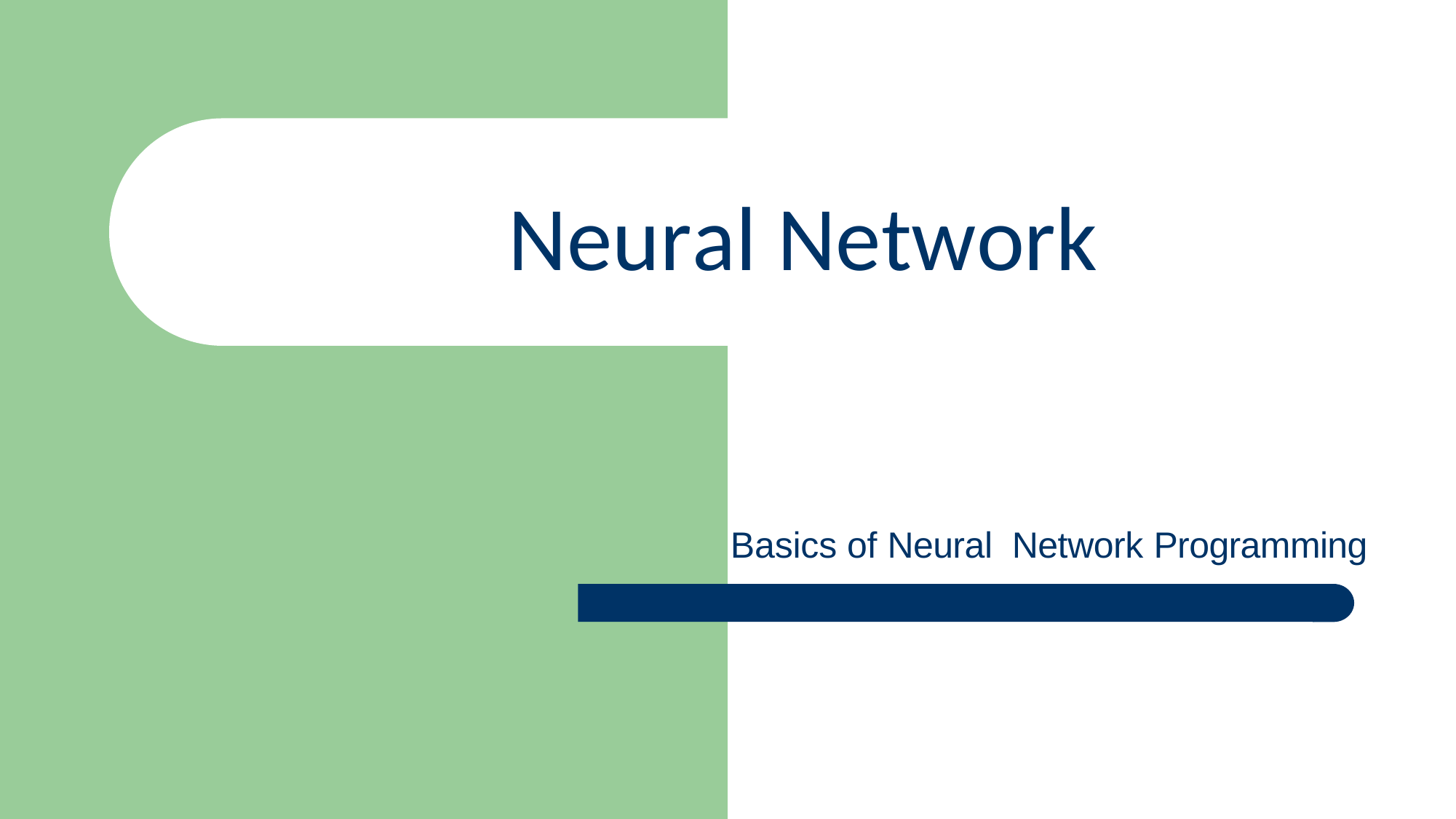

Neural Network
Basics of Neural  Network Programming
11